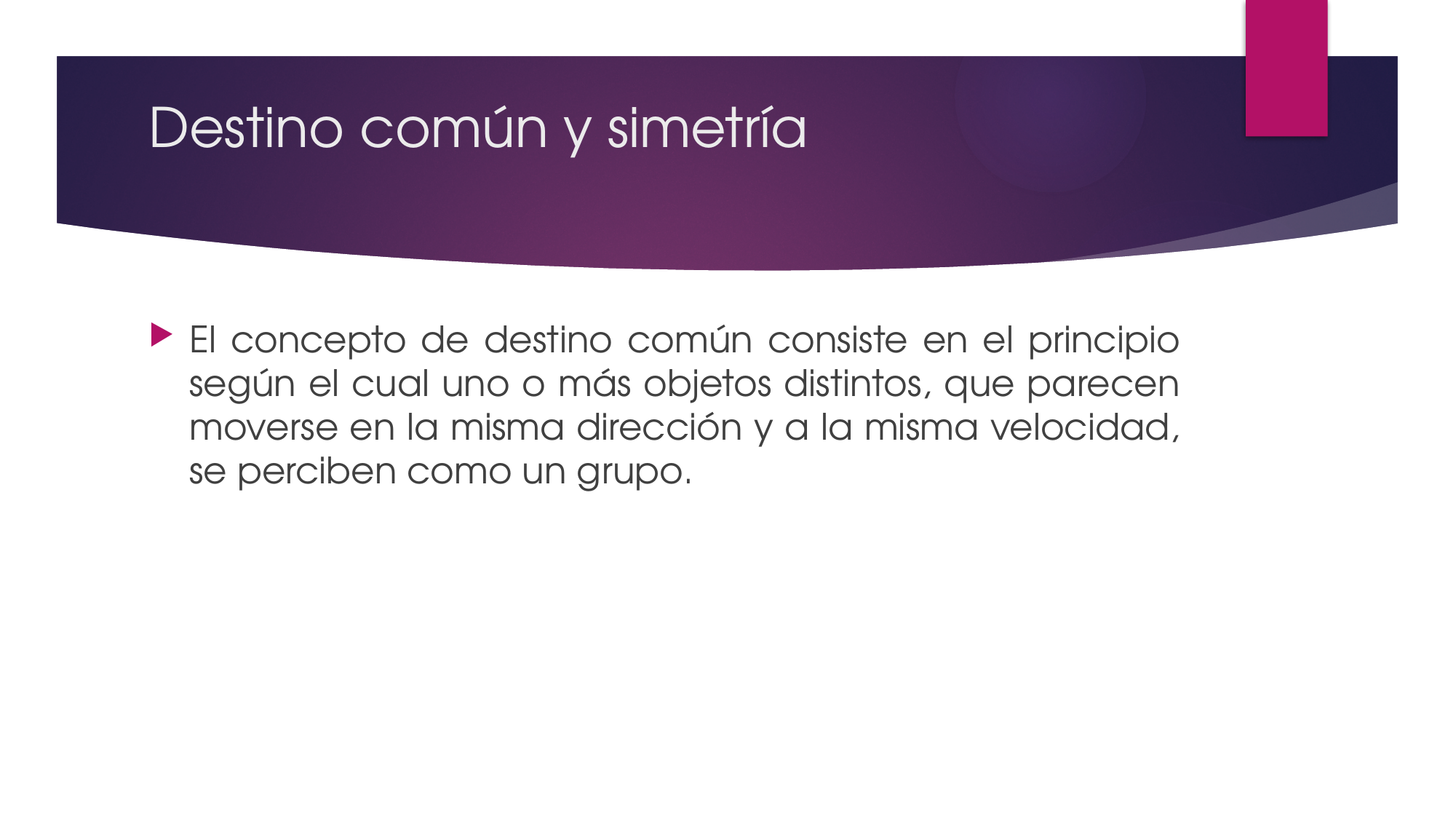

# Destino común y simetría
El concepto de destino común consiste en el principio según el cual uno o más objetos distintos, que parecen moverse en la misma dirección y a la misma velocidad, se perciben como un grupo.